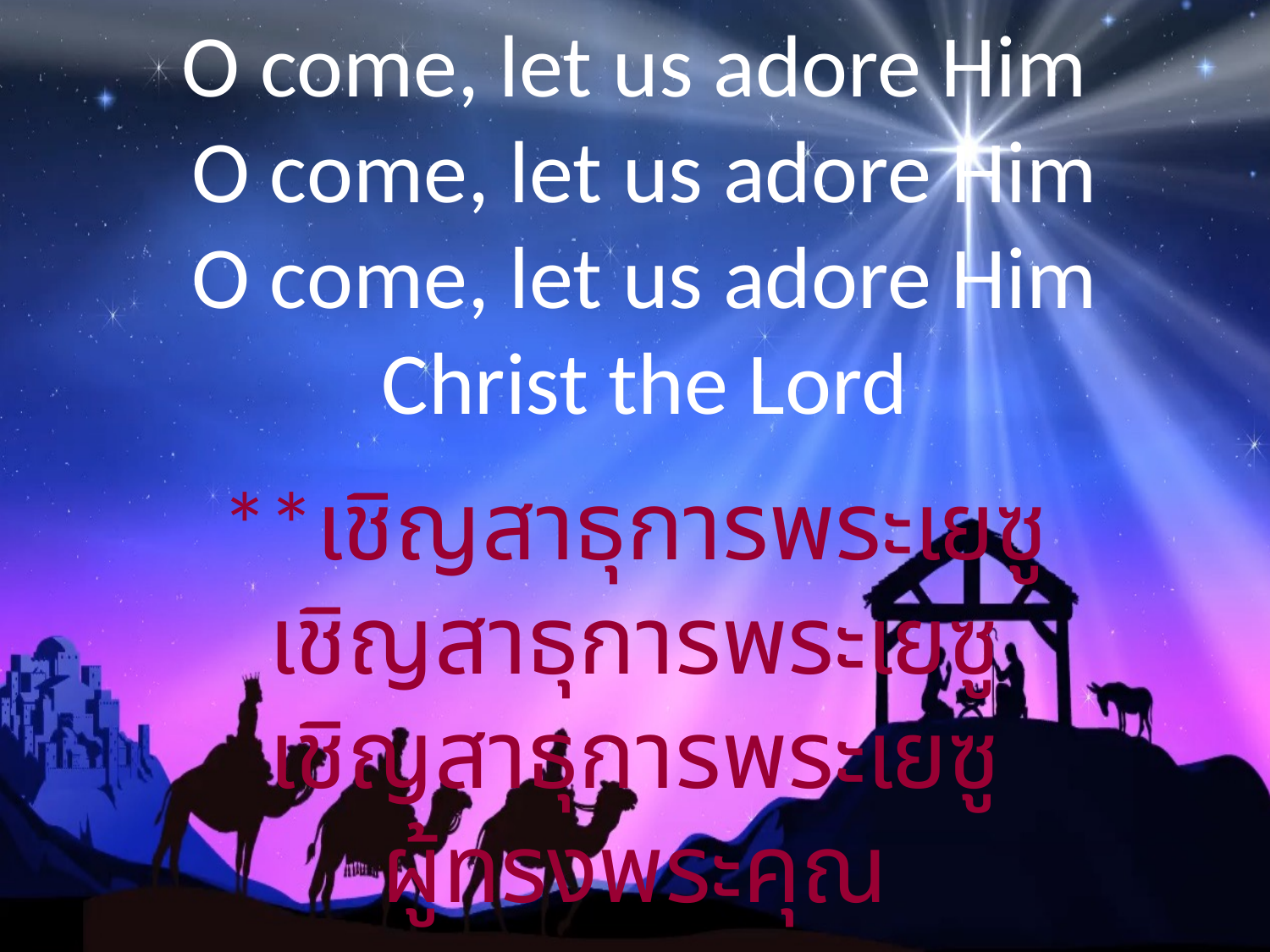

O come, let us adore Him
 O come, let us adore Him
 O come, let us adore Him
 Christ the Lord
**เชิญสาธุการพระเยซู
เชิญสาธุการพระเยซู
เชิญสาธุการพระเยซู
ผู้ทรงพระคุณ